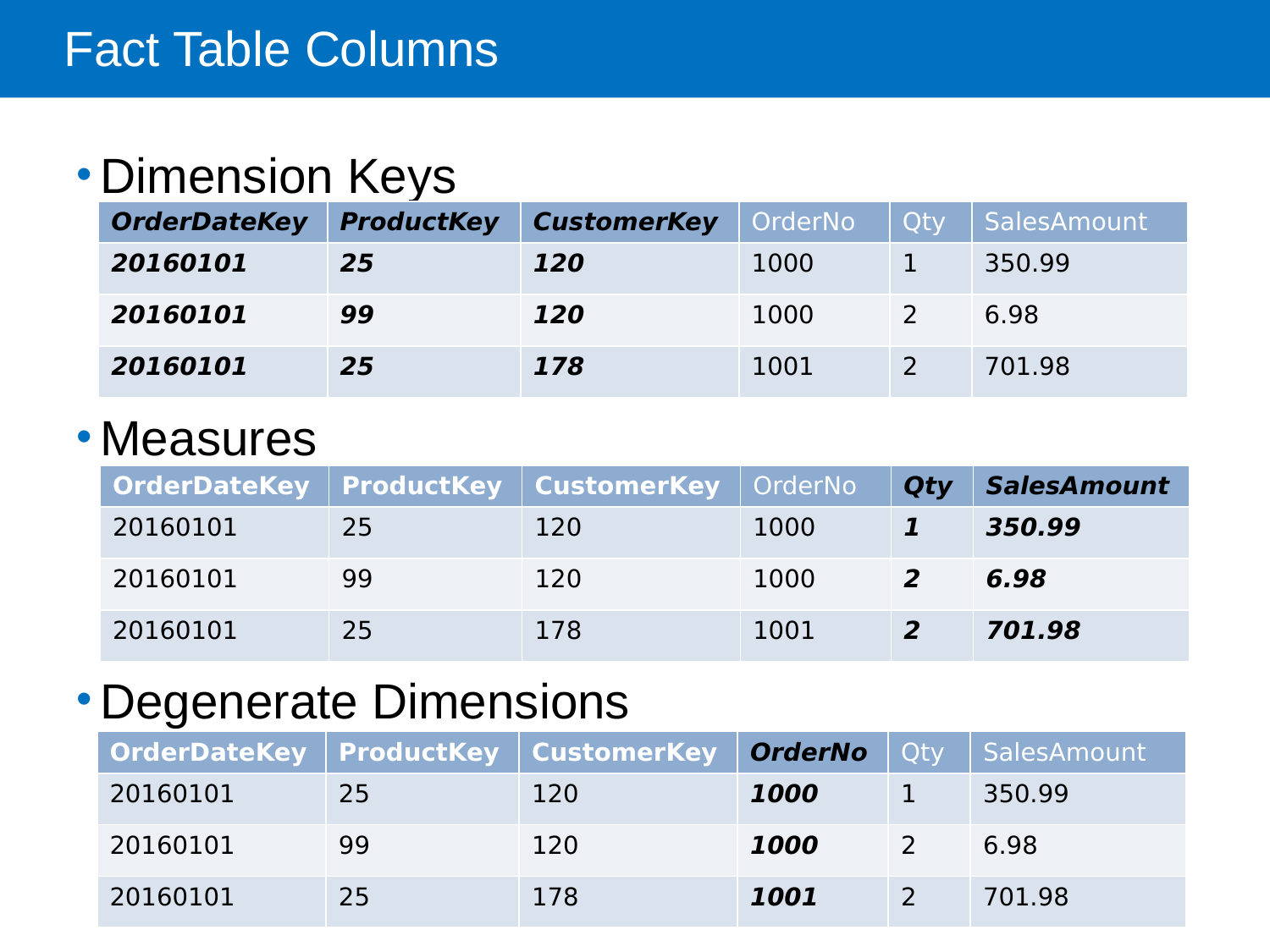

# Fact Table Columns
Dimension Keys

Measures

Degenerate Dimensions
| OrderDateKey | ProductKey | CustomerKey | OrderNo | Qty | SalesAmount |
| --- | --- | --- | --- | --- | --- |
| 20160101 | 25 | 120 | 1000 | 1 | 350.99 |
| 20160101 | 99 | 120 | 1000 | 2 | 6.98 |
| 20160101 | 25 | 178 | 1001 | 2 | 701.98 |
| OrderDateKey | ProductKey | CustomerKey | OrderNo | Qty | SalesAmount |
| --- | --- | --- | --- | --- | --- |
| 20160101 | 25 | 120 | 1000 | 1 | 350.99 |
| 20160101 | 99 | 120 | 1000 | 2 | 6.98 |
| 20160101 | 25 | 178 | 1001 | 2 | 701.98 |
| OrderDateKey | ProductKey | CustomerKey | OrderNo | Qty | SalesAmount |
| --- | --- | --- | --- | --- | --- |
| 20160101 | 25 | 120 | 1000 | 1 | 350.99 |
| 20160101 | 99 | 120 | 1000 | 2 | 6.98 |
| 20160101 | 25 | 178 | 1001 | 2 | 701.98 |